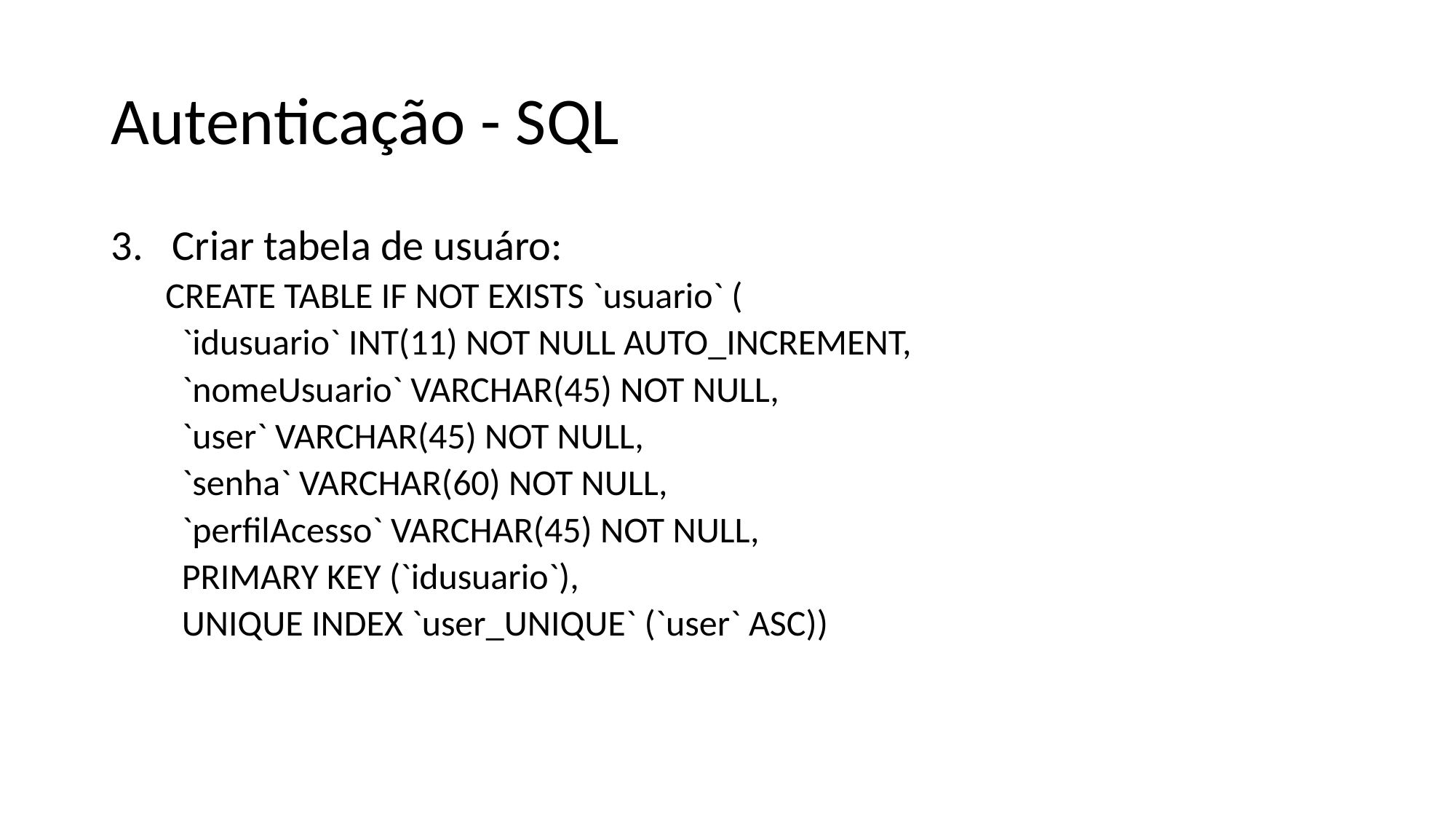

# Autenticação - SQL
Criar tabela de usuáro:
CREATE TABLE IF NOT EXISTS `usuario` (
  `idusuario` INT(11) NOT NULL AUTO_INCREMENT,
  `nomeUsuario` VARCHAR(45) NOT NULL,
  `user` VARCHAR(45) NOT NULL,
  `senha` VARCHAR(60) NOT NULL,
  `perfilAcesso` VARCHAR(45) NOT NULL,
  PRIMARY KEY (`idusuario`),
  UNIQUE INDEX `user_UNIQUE` (`user` ASC))